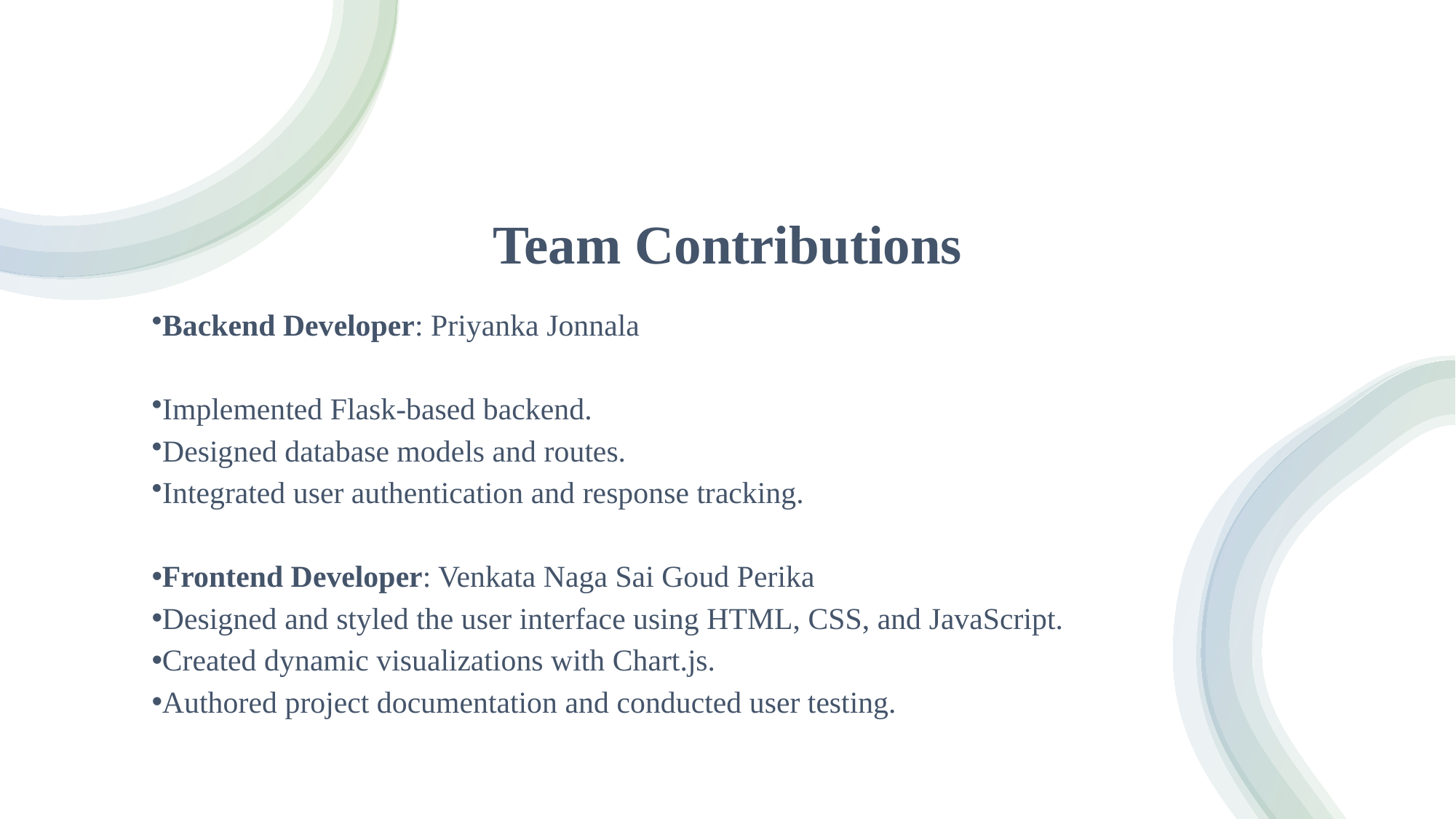

# Team Contributions
Backend Developer: Priyanka Jonnala

Implemented Flask-based backend.
Designed database models and routes.
Integrated user authentication and response tracking.

Frontend Developer: Venkata Naga Sai Goud Perika
Designed and styled the user interface using HTML, CSS, and JavaScript.
Created dynamic visualizations with Chart.js.
Authored project documentation and conducted user testing.